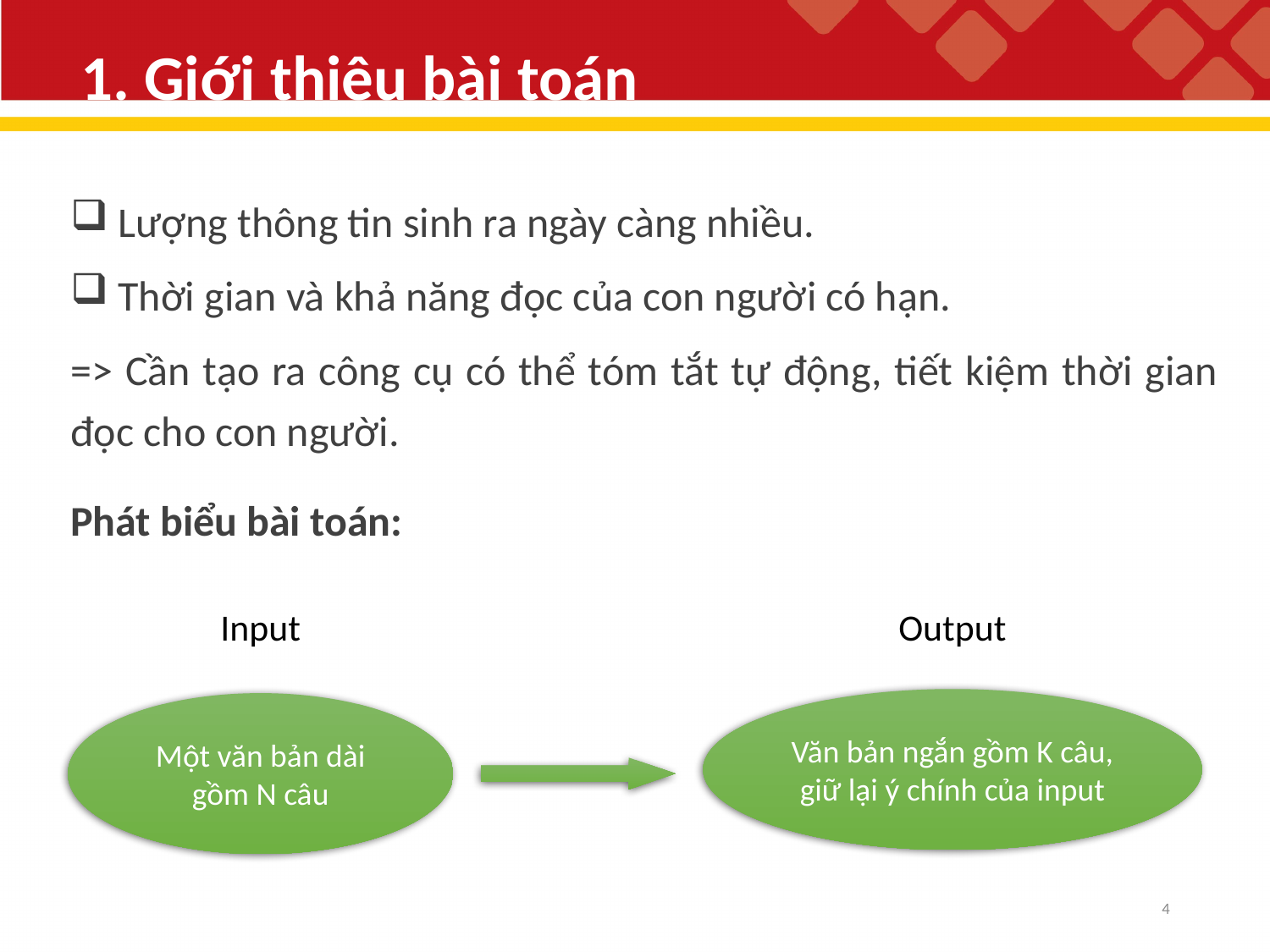

# 1. Giới thiệu bài toán
 Lượng thông tin sinh ra ngày càng nhiều.
 Thời gian và khả năng đọc của con người có hạn.
=> Cần tạo ra công cụ có thể tóm tắt tự động, tiết kiệm thời gian đọc cho con người.
Phát biểu bài toán:
Input
Output
Văn bản ngắn gồm K câu,
giữ lại ý chính của input
Một văn bản dài gồm N câu

4